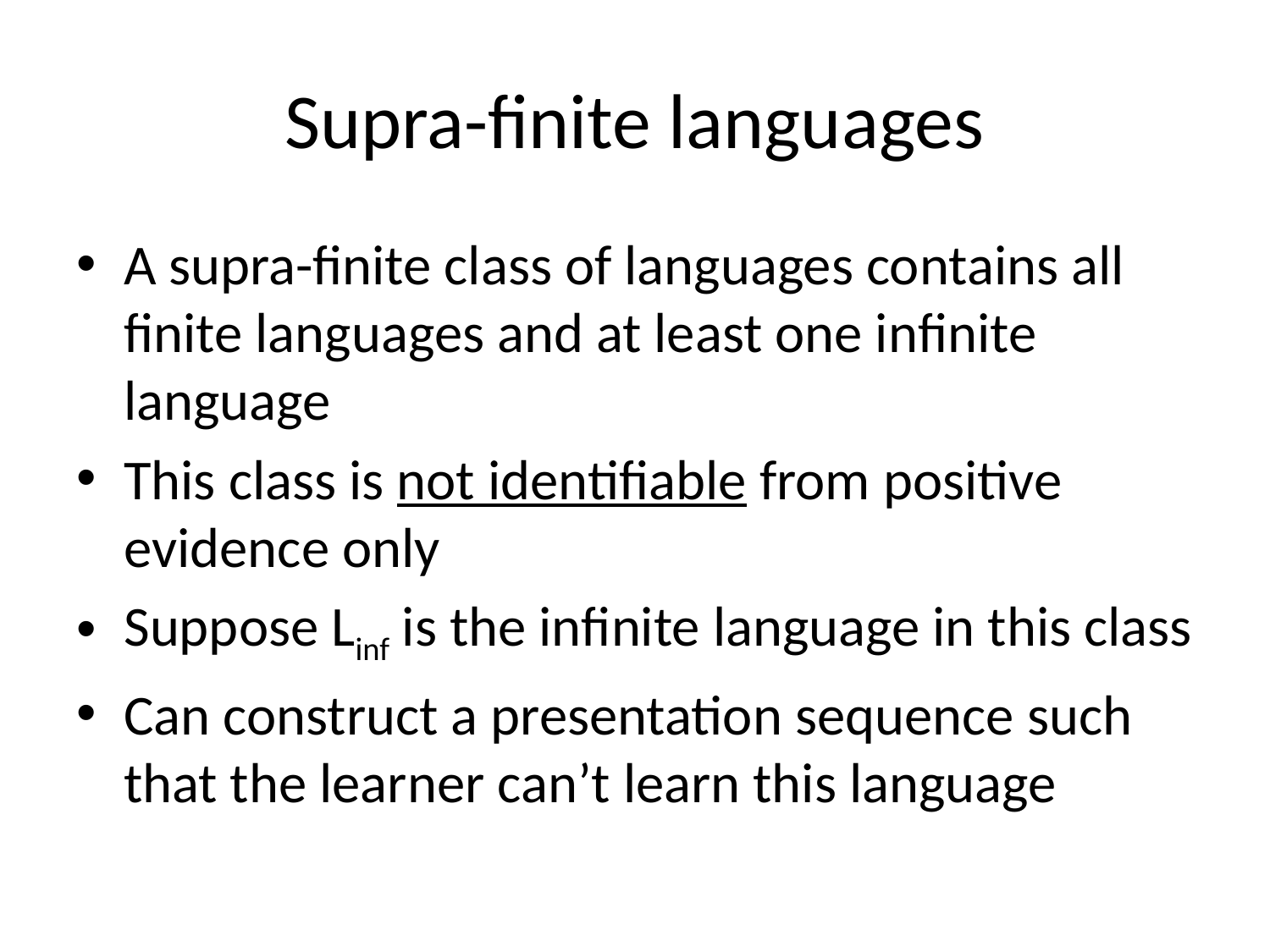

# Supra-finite languages
A supra-finite class of languages contains all finite languages and at least one infinite language
This class is not identifiable from positive evidence only
Suppose Linf is the infinite language in this class
Can construct a presentation sequence such that the learner can’t learn this language